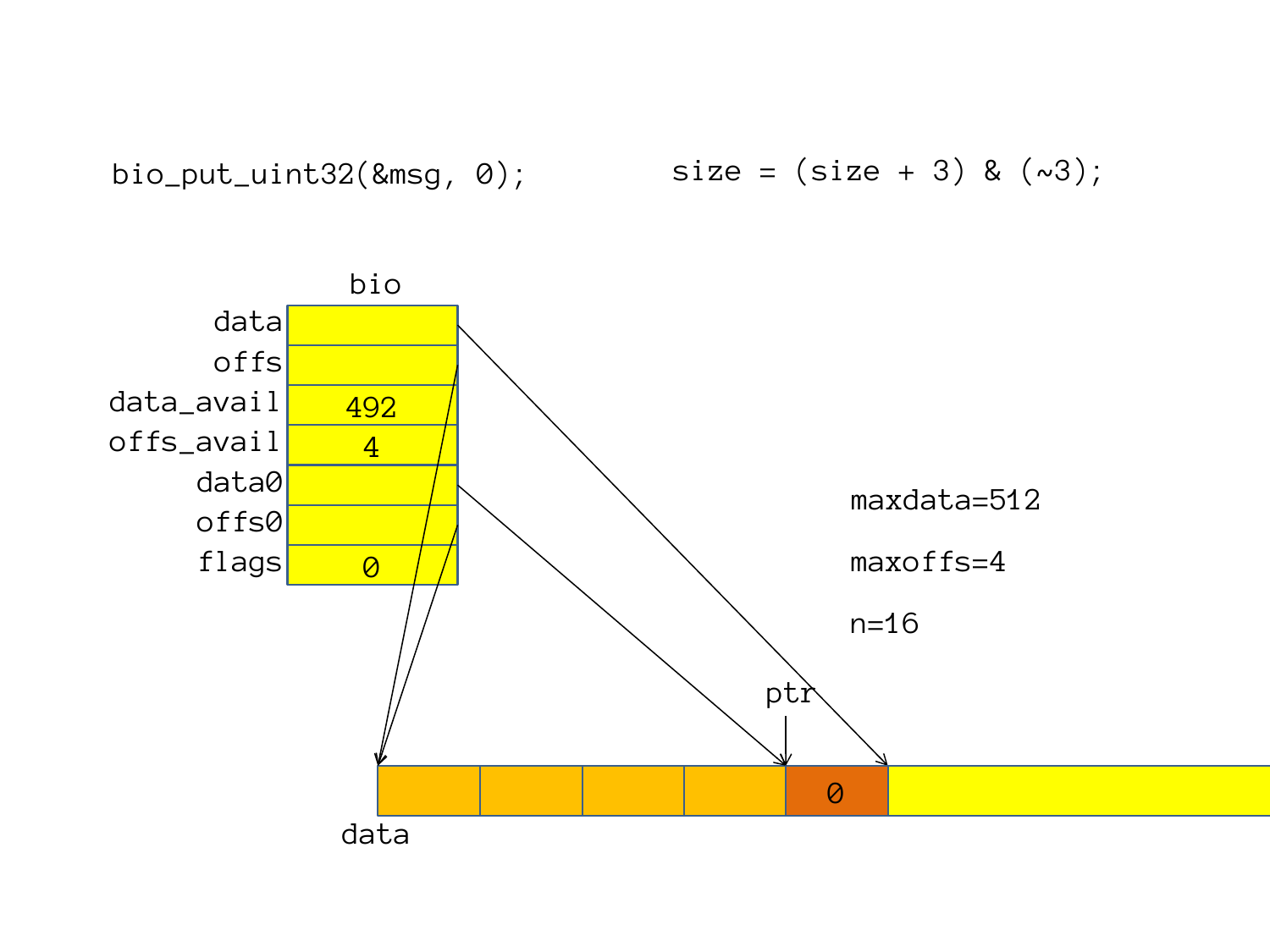

size = (size + 3) & (~3);
bio_put_uint32(&msg, 0);
bio
data

offs

data_avail
492
offs_avail
4
data0

maxdata=512
offs0

flags
maxoffs=4
0
n=16
ptr

0
data